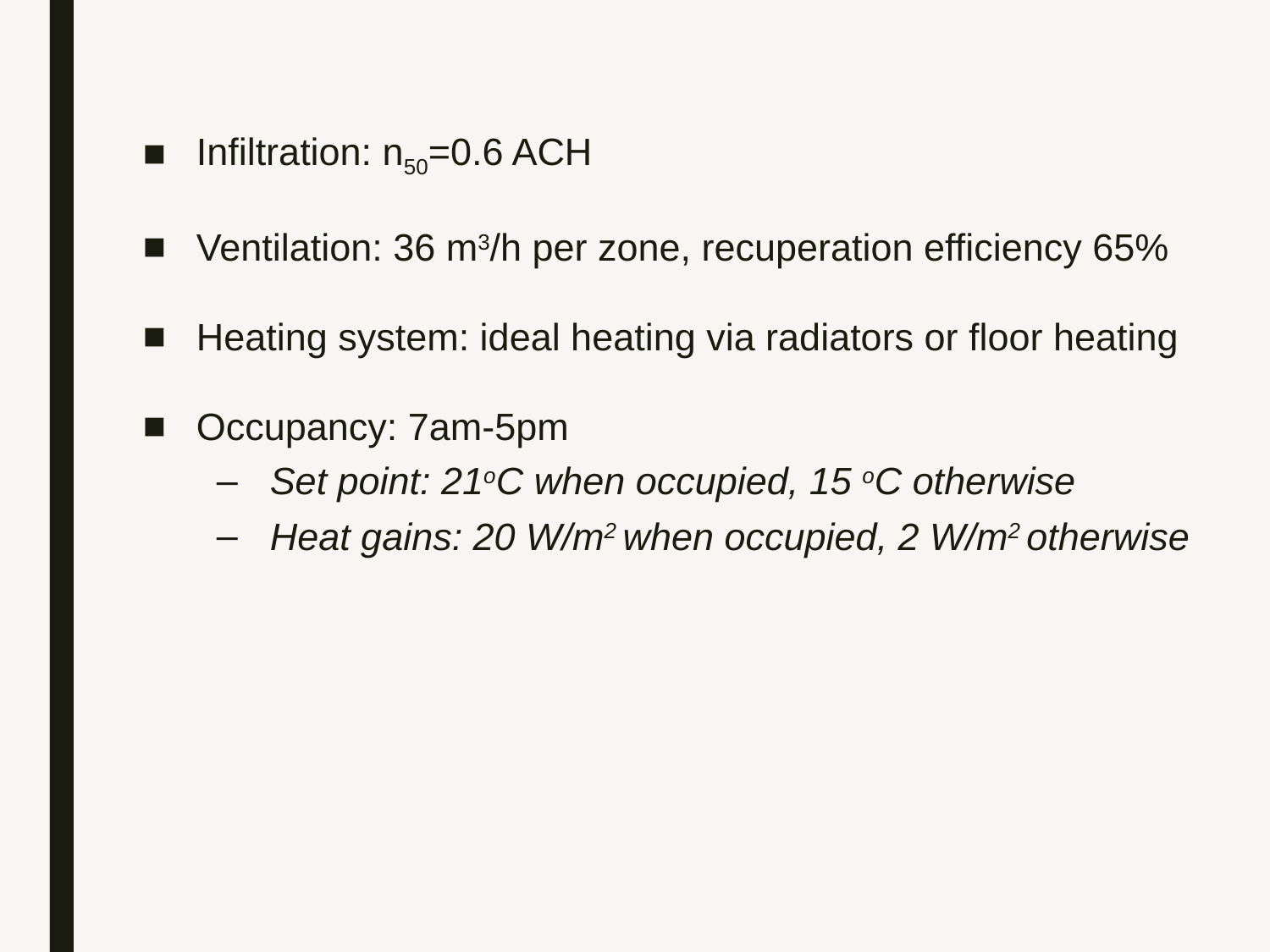

Infiltration: n50=0.6 ACH
Ventilation: 36 m3/h per zone, recuperation efficiency 65%
Heating system: ideal heating via radiators or floor heating
Occupancy: 7am-5pm
Set point: 21oC when occupied, 15 oC otherwise
Heat gains: 20 W/m2 when occupied, 2 W/m2 otherwise